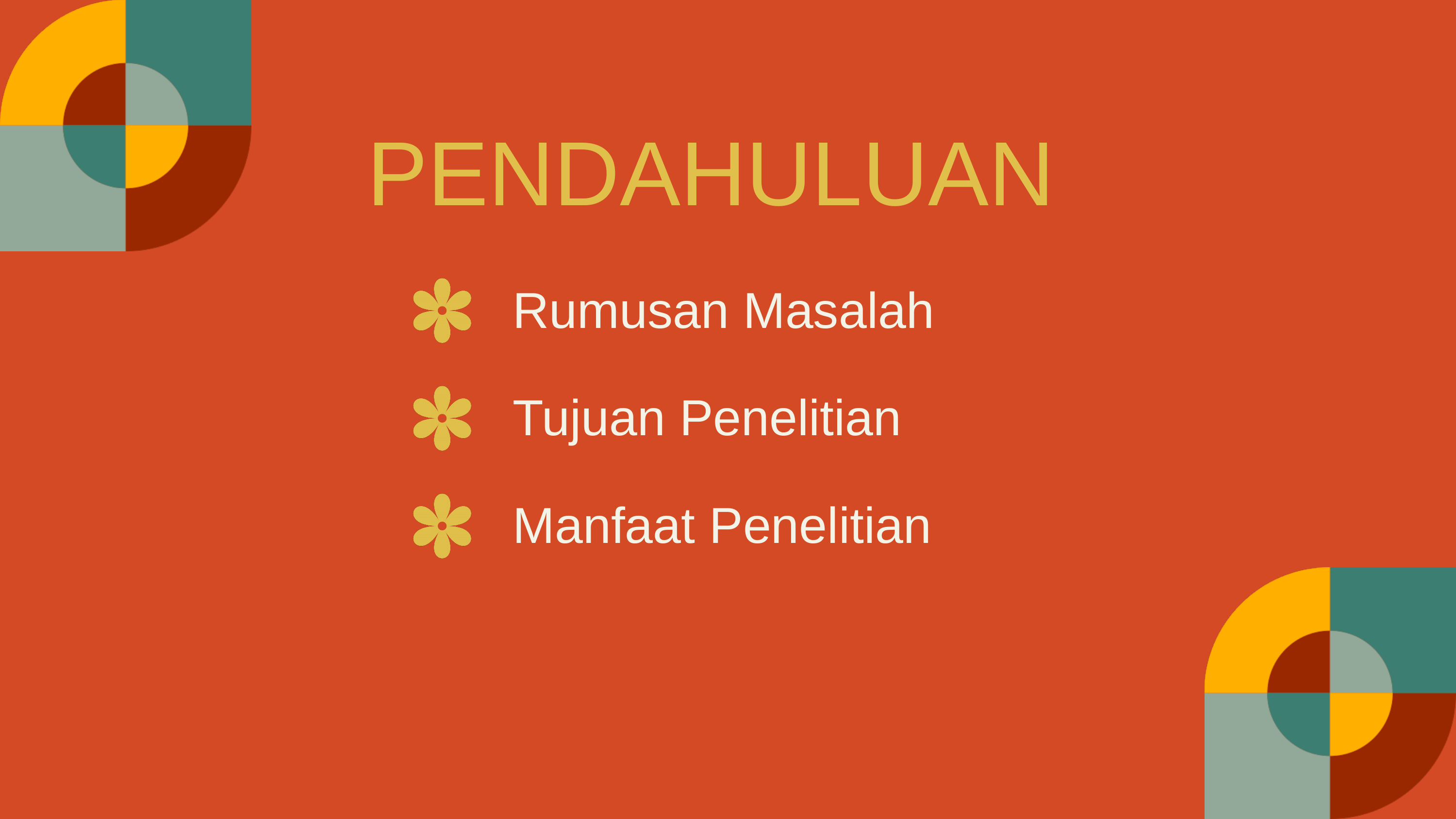

PENDAHULUAN

Rumusan Masalah

Tujuan Penelitian

Manfaat Penelitian